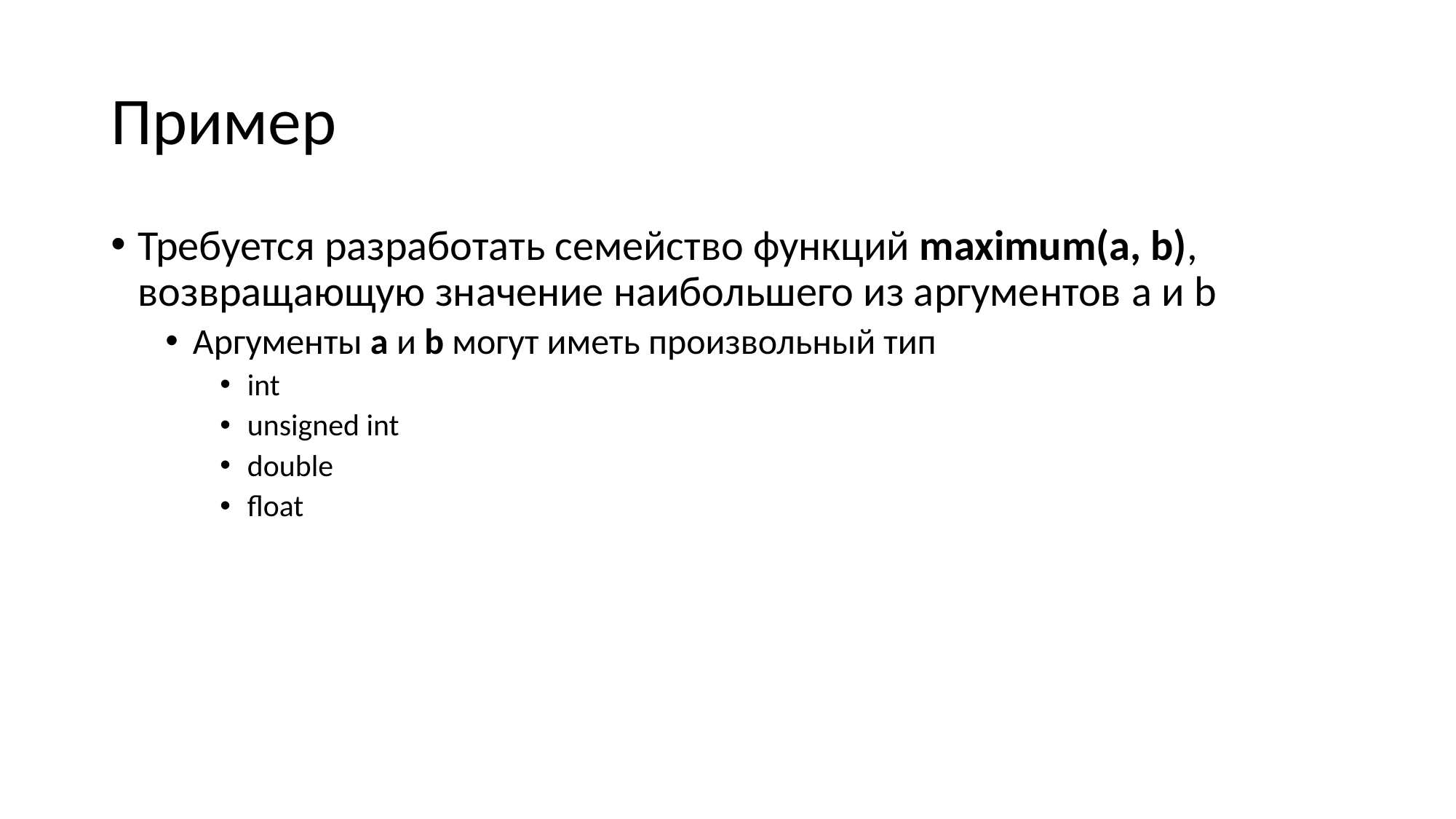

# Пример
Требуется разработать семейство функций maximum(a, b), возвращающую значение наибольшего из аргументов a и b
Аргументы a и b могут иметь произвольный тип
int
unsigned int
double
float